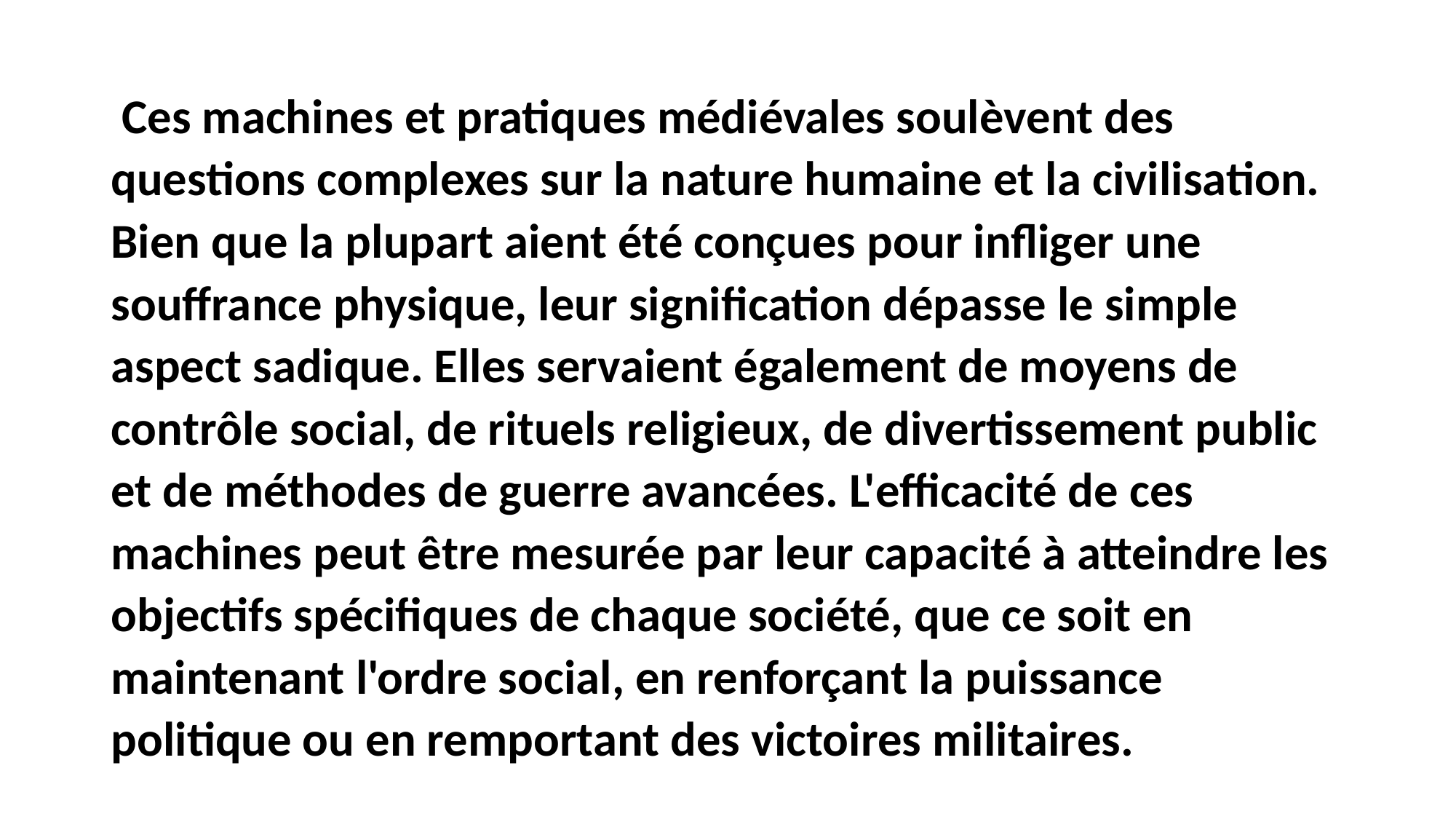

Ces machines et pratiques médiévales soulèvent des questions complexes sur la nature humaine et la civilisation. Bien que la plupart aient été conçues pour infliger une souffrance physique, leur signification dépasse le simple aspect sadique. Elles servaient également de moyens de contrôle social, de rituels religieux, de divertissement public et de méthodes de guerre avancées. L'efficacité de ces machines peut être mesurée par leur capacité à atteindre les objectifs spécifiques de chaque société, que ce soit en maintenant l'ordre social, en renforçant la puissance politique ou en remportant des victoires militaires.